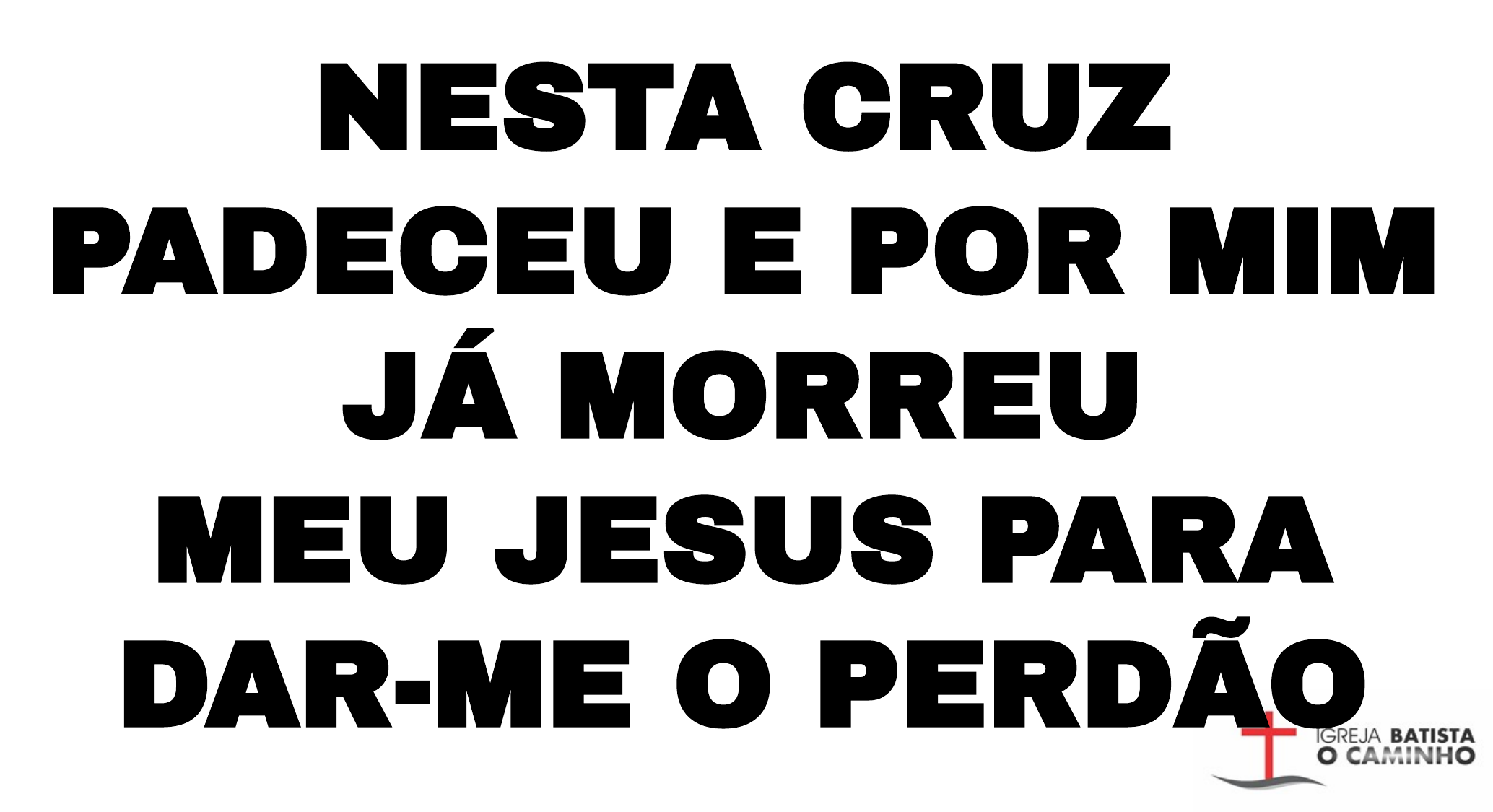

NESTA CRUZ PADECEU E POR MIM JÁ MORREU
MEU JESUS PARA DAR-ME O PERDÃO